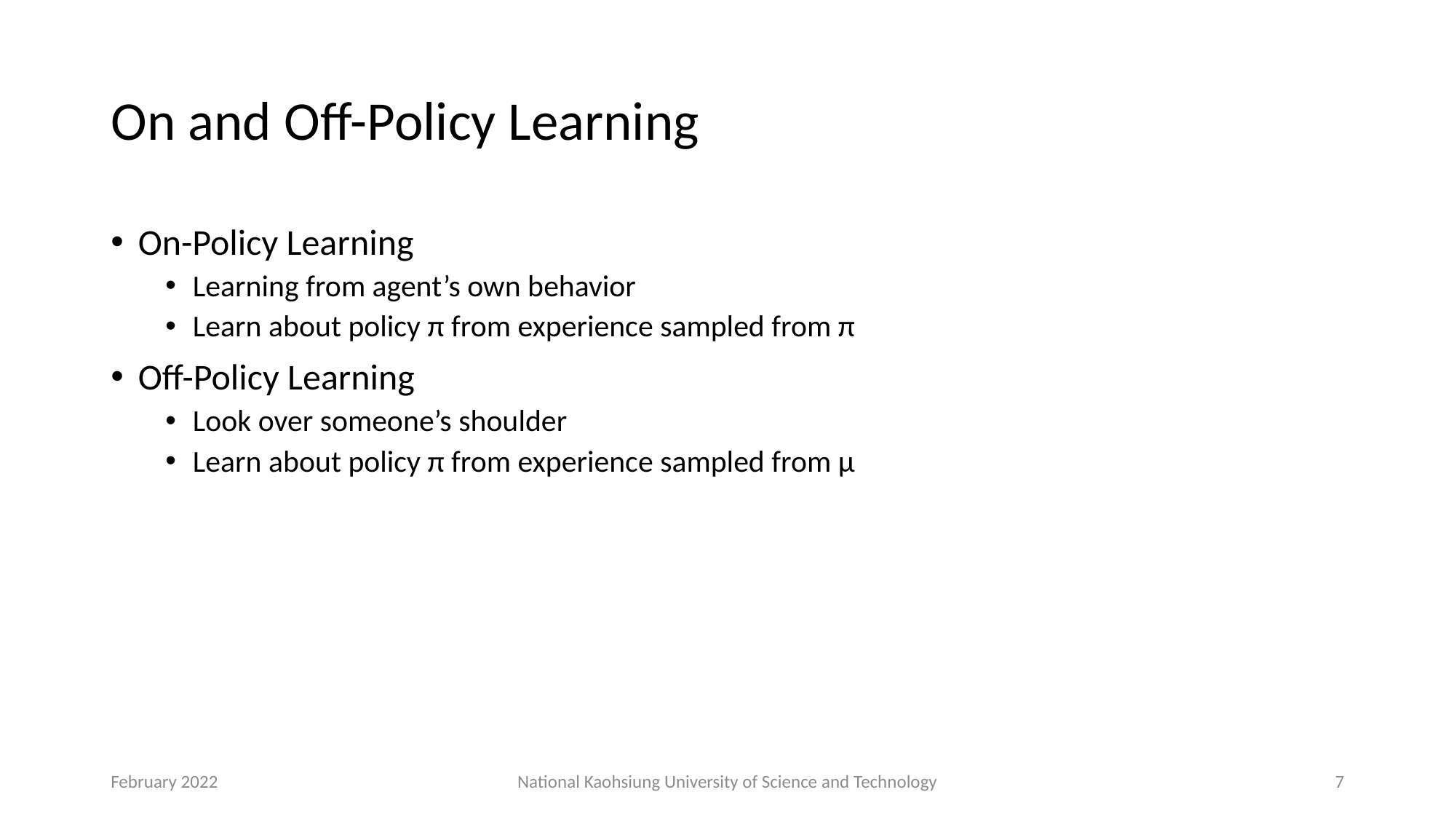

# On and Off-Policy Learning
On-Policy Learning
Learning from agent’s own behavior
Learn about policy π from experience sampled from π
Off-Policy Learning
Look over someone’s shoulder
Learn about policy π from experience sampled from µ
February 2022
National Kaohsiung University of Science and Technology
7